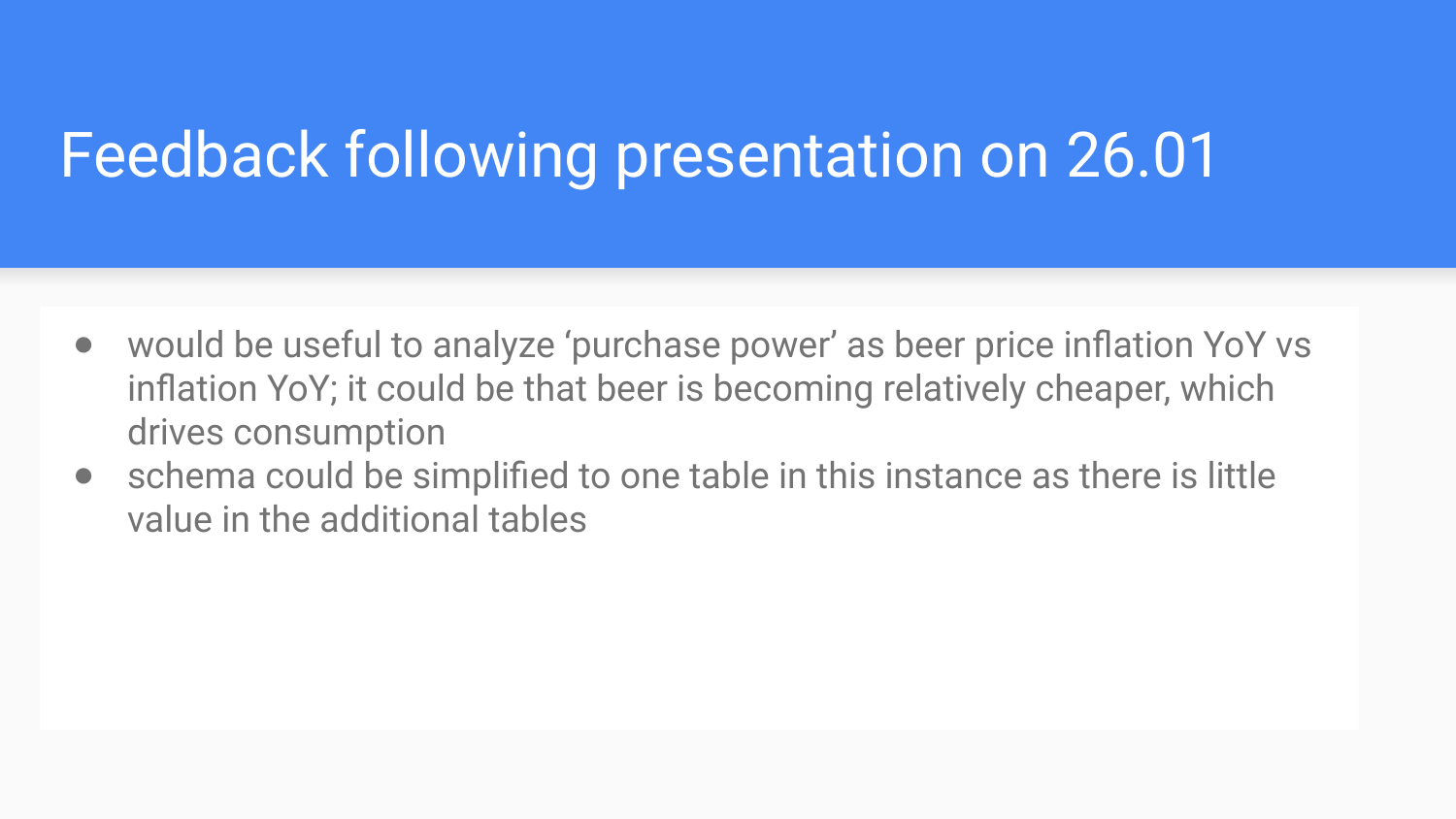

# Feedback following presentation on 26.01
would be useful to analyze ‘purchase power’ as beer price inflation YoY vs inflation YoY; it could be that beer is becoming relatively cheaper, which drives consumption
schema could be simplified to one table in this instance as there is little value in the additional tables